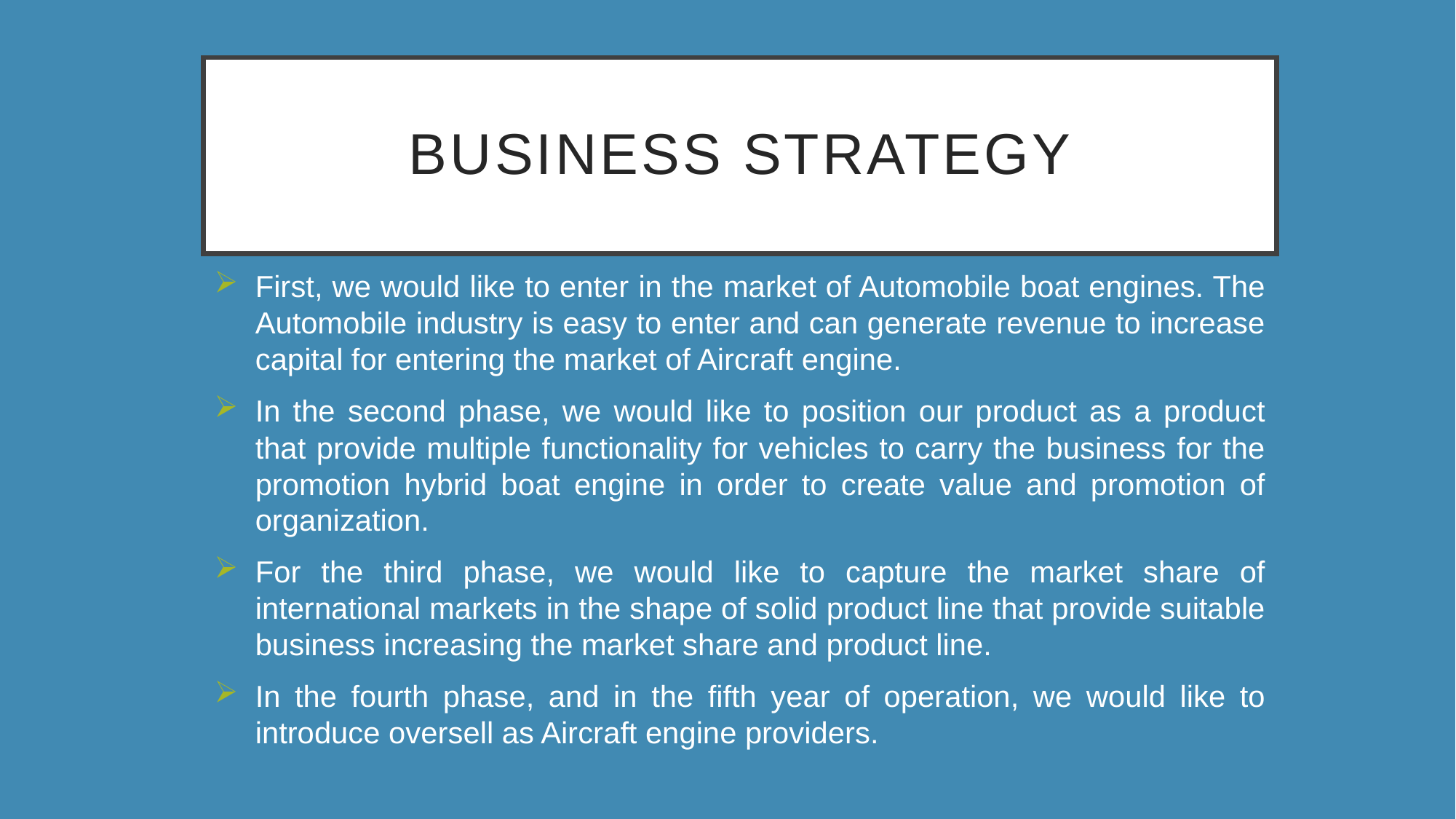

# Business strategy
First, we would like to enter in the market of Automobile boat engines. The Automobile industry is easy to enter and can generate revenue to increase capital for entering the market of Aircraft engine.
In the second phase, we would like to position our product as a product that provide multiple functionality for vehicles to carry the business for the promotion hybrid boat engine in order to create value and promotion of organization.
For the third phase, we would like to capture the market share of international markets in the shape of solid product line that provide suitable business increasing the market share and product line.
In the fourth phase, and in the fifth year of operation, we would like to introduce oversell as Aircraft engine providers.